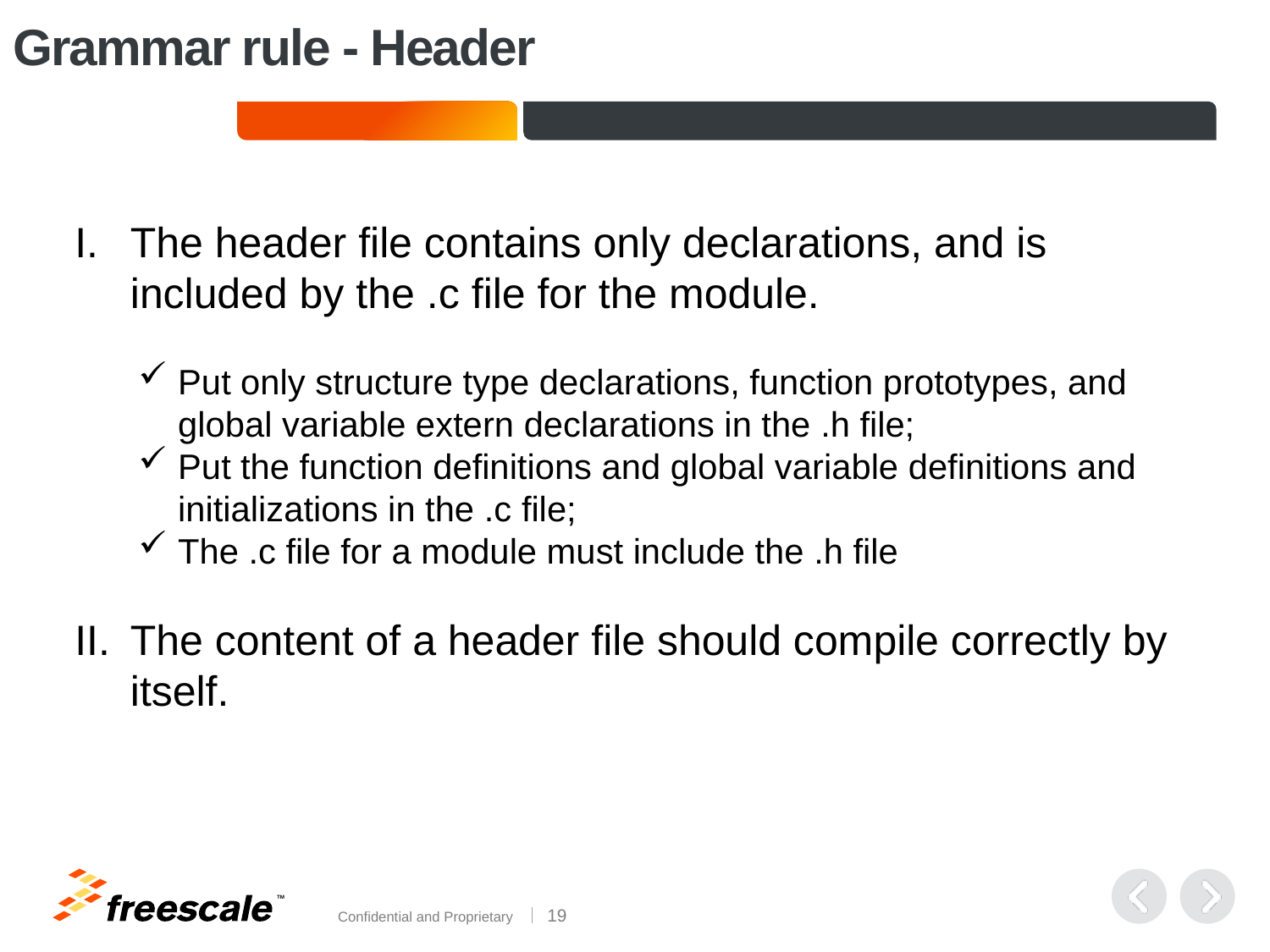

# Grammar rule - Header
The header file contains only declarations, and is included by the .c file for the module.

Put only structure type declarations, function prototypes, and global variable extern declarations in the .h file;
Put the function definitions and global variable definitions and initializations in the .c file;
The .c file for a module must include the .h file

The content of a header file should compile correctly by itself.